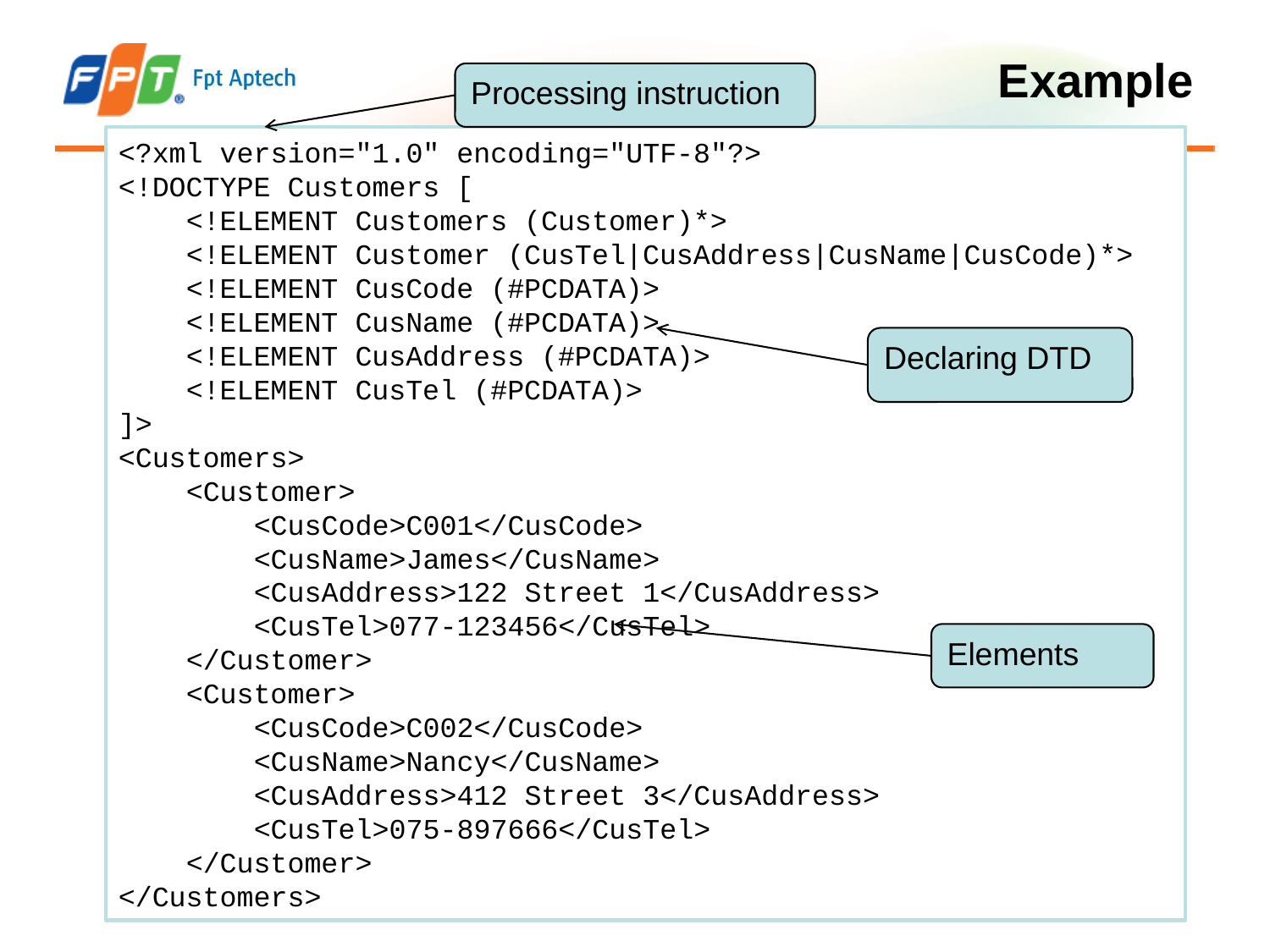

# Example
Processing instruction
<?xml version="1.0" encoding="UTF-8"?>
<!DOCTYPE Customers [
    <!ELEMENT Customers (Customer)*>
    <!ELEMENT Customer (CusTel|CusAddress|CusName|CusCode)*>
    <!ELEMENT CusCode (#PCDATA)>
    <!ELEMENT CusName (#PCDATA)>
    <!ELEMENT CusAddress (#PCDATA)>
    <!ELEMENT CusTel (#PCDATA)>
]>
<Customers>
    <Customer>
        <CusCode>C001</CusCode>
        <CusName>James</CusName>
        <CusAddress>122 Street 1</CusAddress>
        <CusTel>077-123456</CusTel>
    </Customer>
    <Customer>
        <CusCode>C002</CusCode>
        <CusName>Nancy</CusName>
        <CusAddress>412 Street 3</CusAddress>
        <CusTel>075-897666</CusTel>
    </Customer>
</Customers>
Declaring DTD
Elements